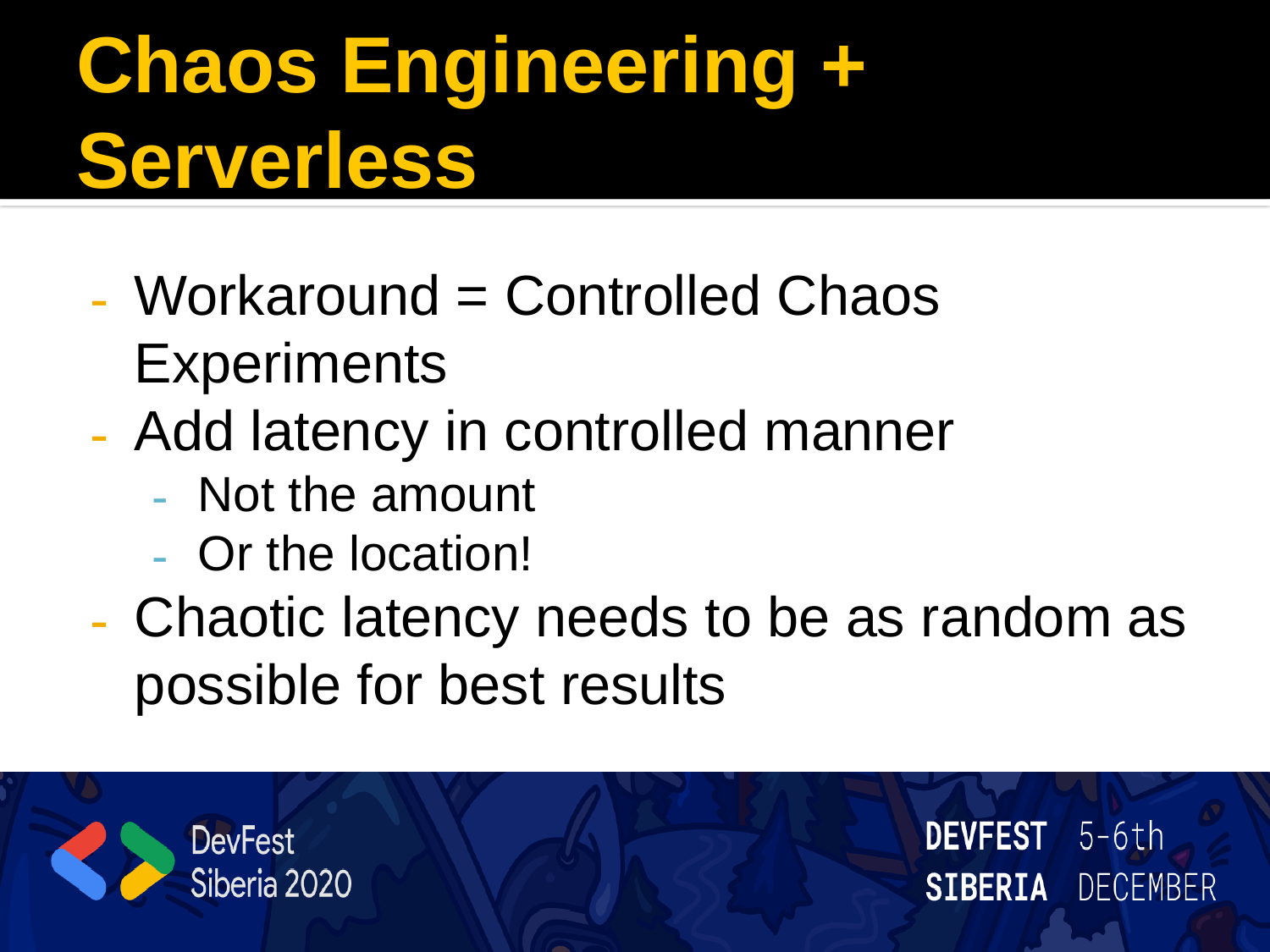

# Chaos Engineering + Serverless
Workaround = Controlled Chaos Experiments
Add latency in controlled manner
Not the amount
Or the location!
Chaotic latency needs to be as random as possible for best results